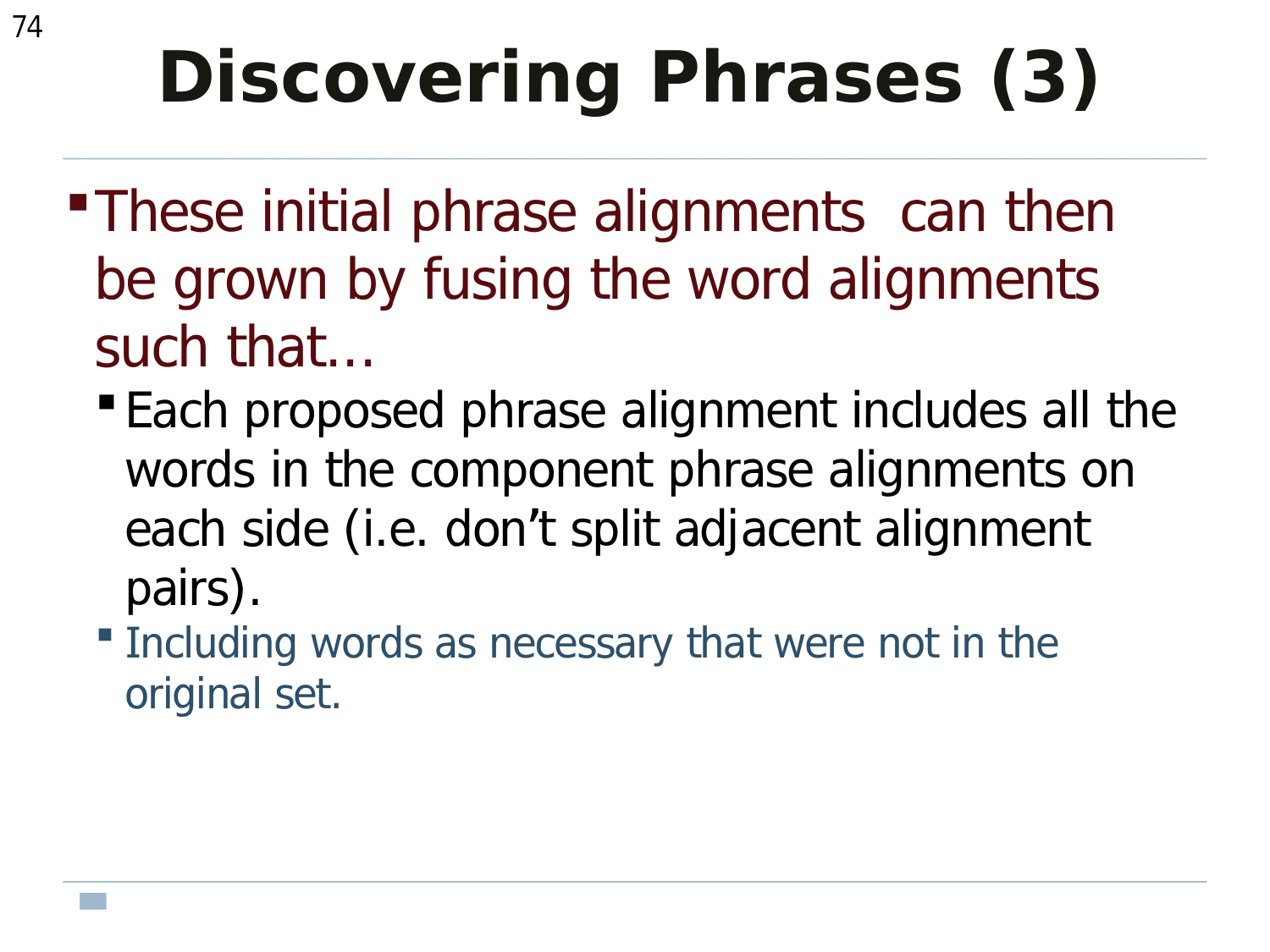

74
Discovering Phrases (3)
These initial phrase alignments  can then be grown by fusing the word alignments such that...
Each proposed phrase alignment includes all the words in the component phrase alignments on each side (i.e. don’t split adjacent alignment pairs).
Including words as necessary that were not in the original set.